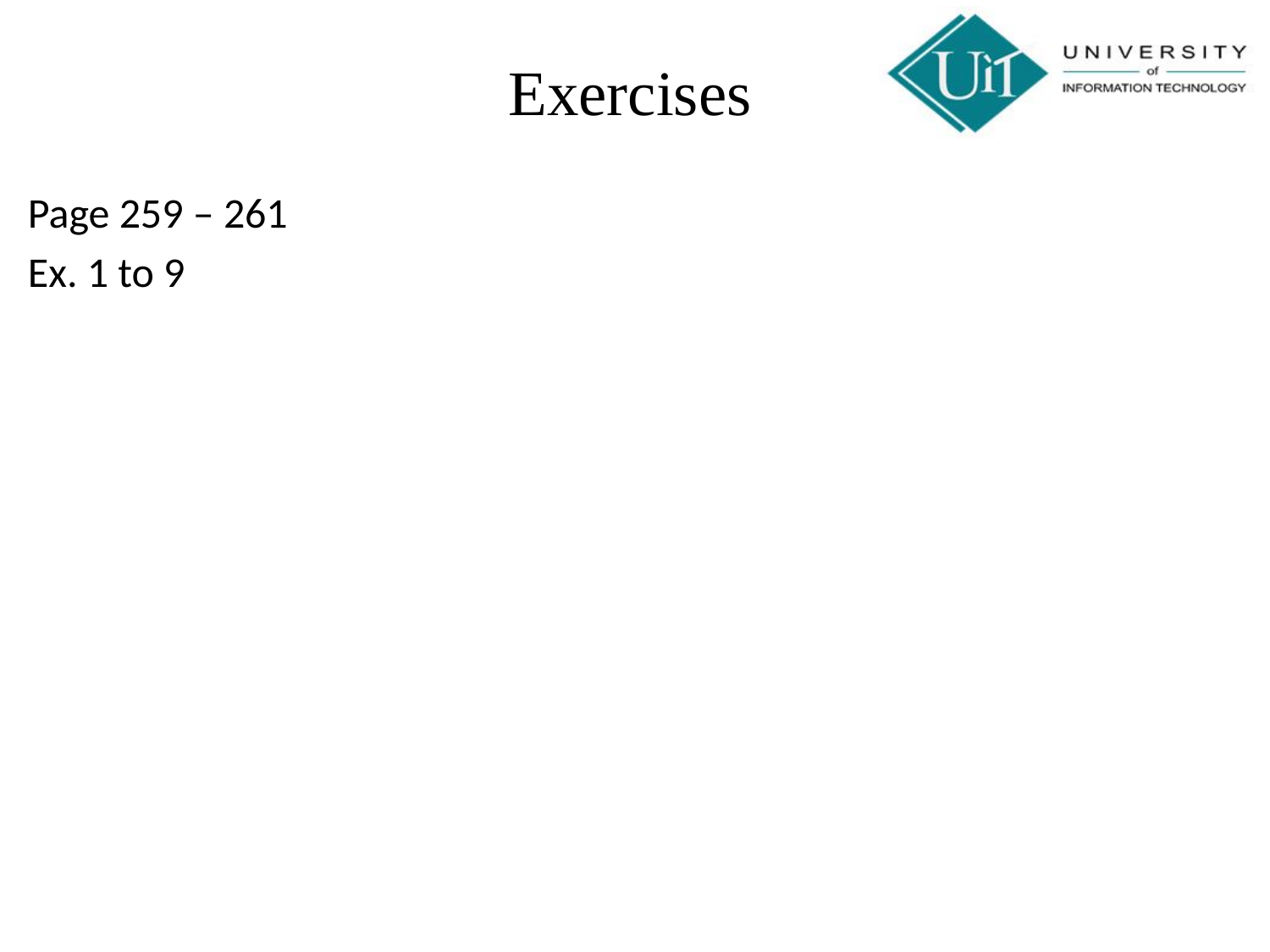

Exercises
Page 259 – 261
Ex. 1 to 9